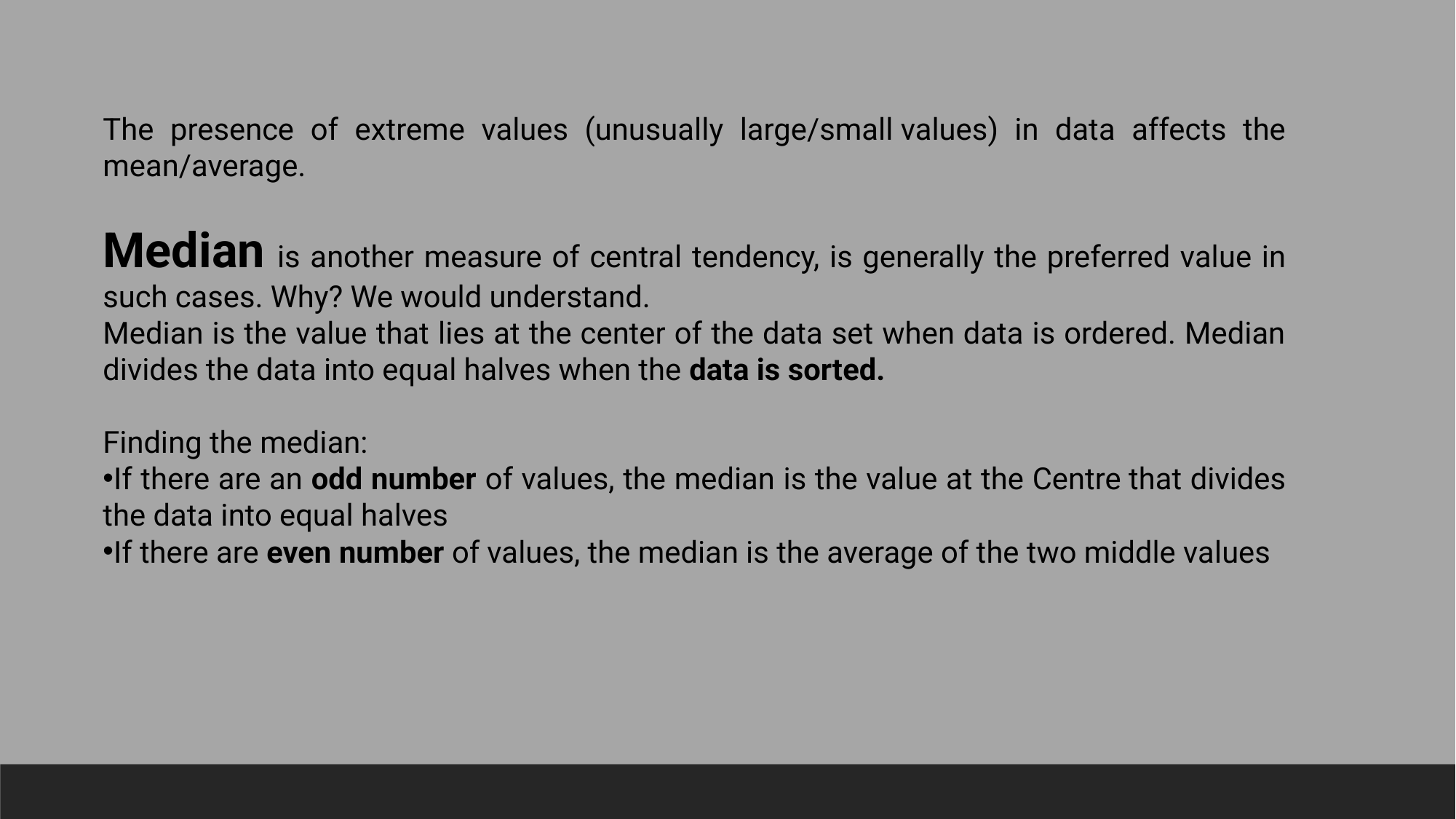

The presence of extreme values (unusually large/small values) in data affects the mean/average.

Median is another measure of central tendency, is generally the preferred value in such cases. Why? We would understand.
Median is the value that lies at the center of the data set when data is ordered. Median divides the data into equal halves when the data is sorted.

Finding the median:
If there are an odd number of values, the median is the value at the Centre that divides the data into equal halves
If there are even number of values, the median is the average of the two middle values